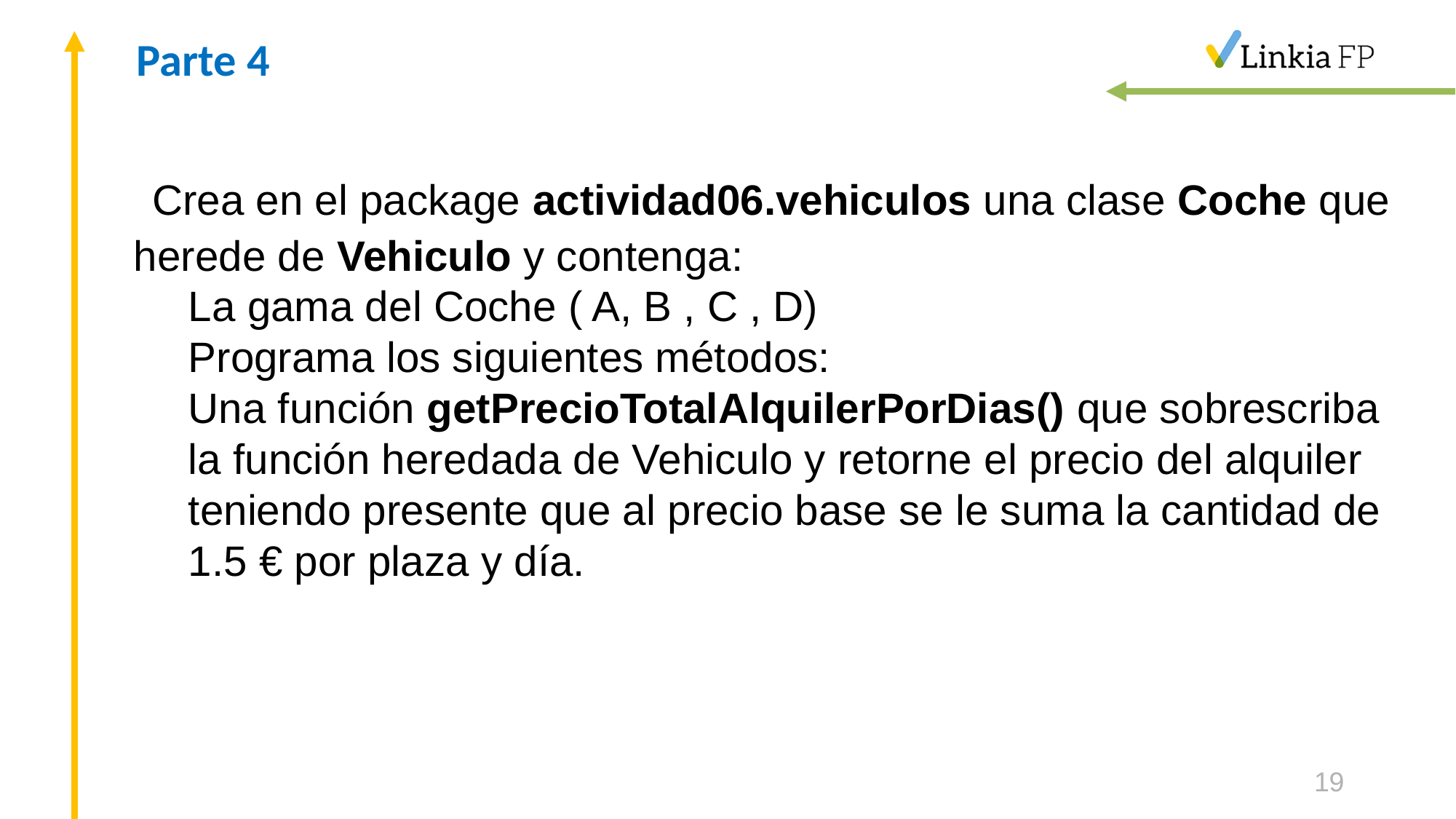

# Parte 4
 Crea en el package actividad06.vehiculos una clase Coche que herede de Vehiculo y contenga:
La gama del Coche ( A, B , C , D)
Programa los siguientes métodos:
Una función getPrecioTotalAlquilerPorDias() que sobrescriba la función heredada de Vehiculo y retorne el precio del alquiler teniendo presente que al precio base se le suma la cantidad de 1.5 € por plaza y día.
19